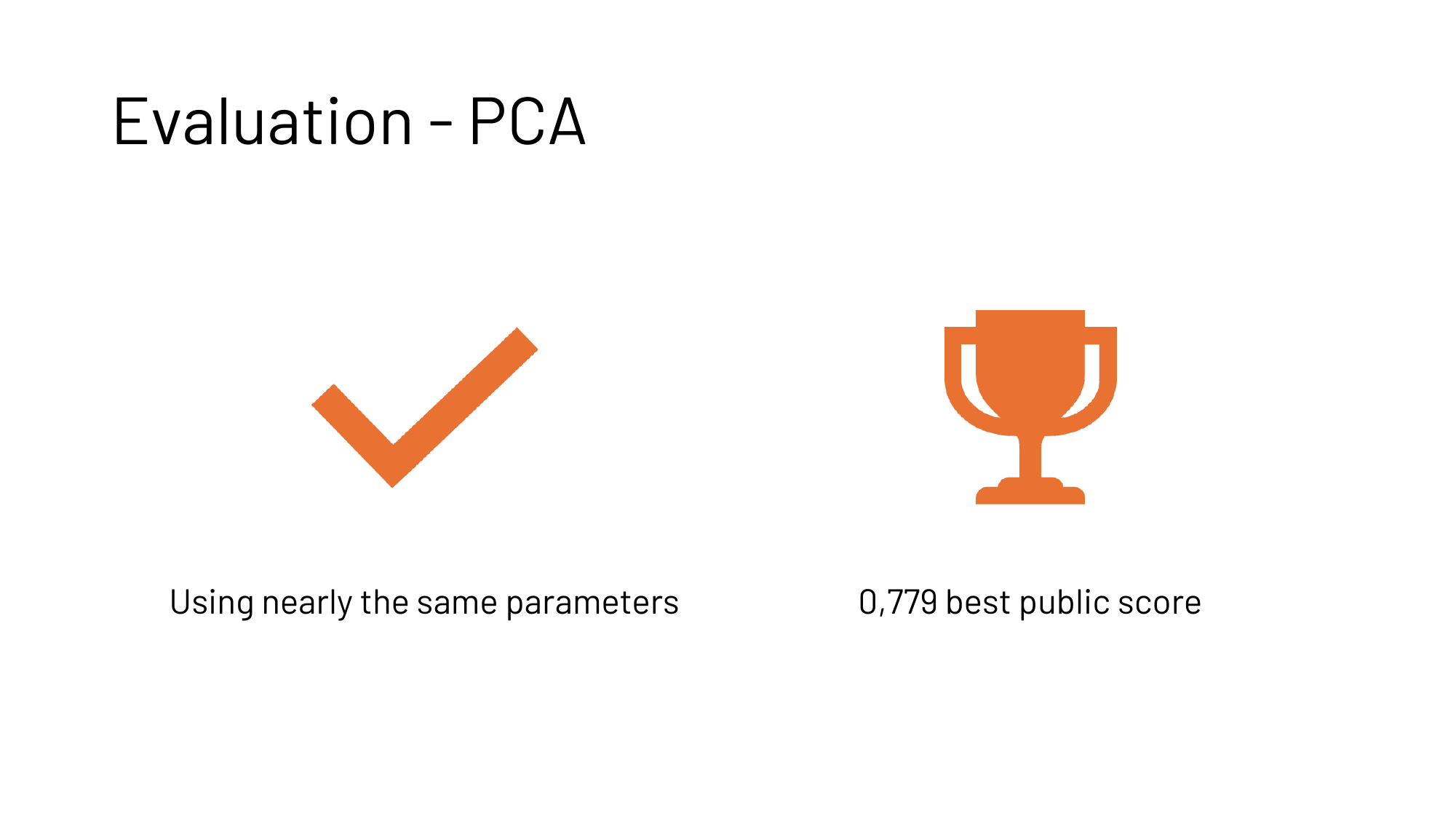

# Evaluation - PCA
Using nearly the same parameters
0,779 best public score